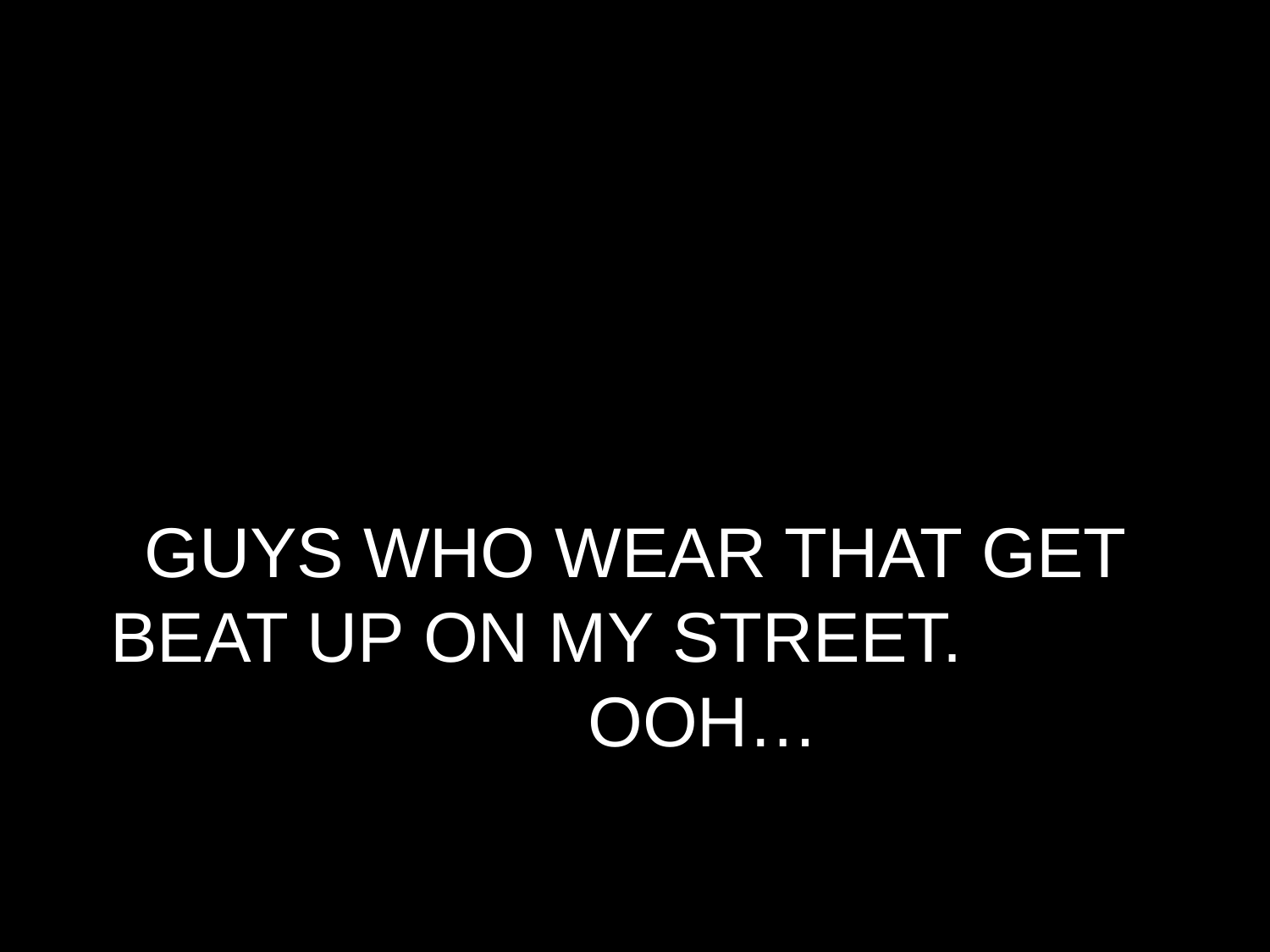

# GUYS WHO WEAR THAT GET BEAT UP ON MY STREET.                  OOH…